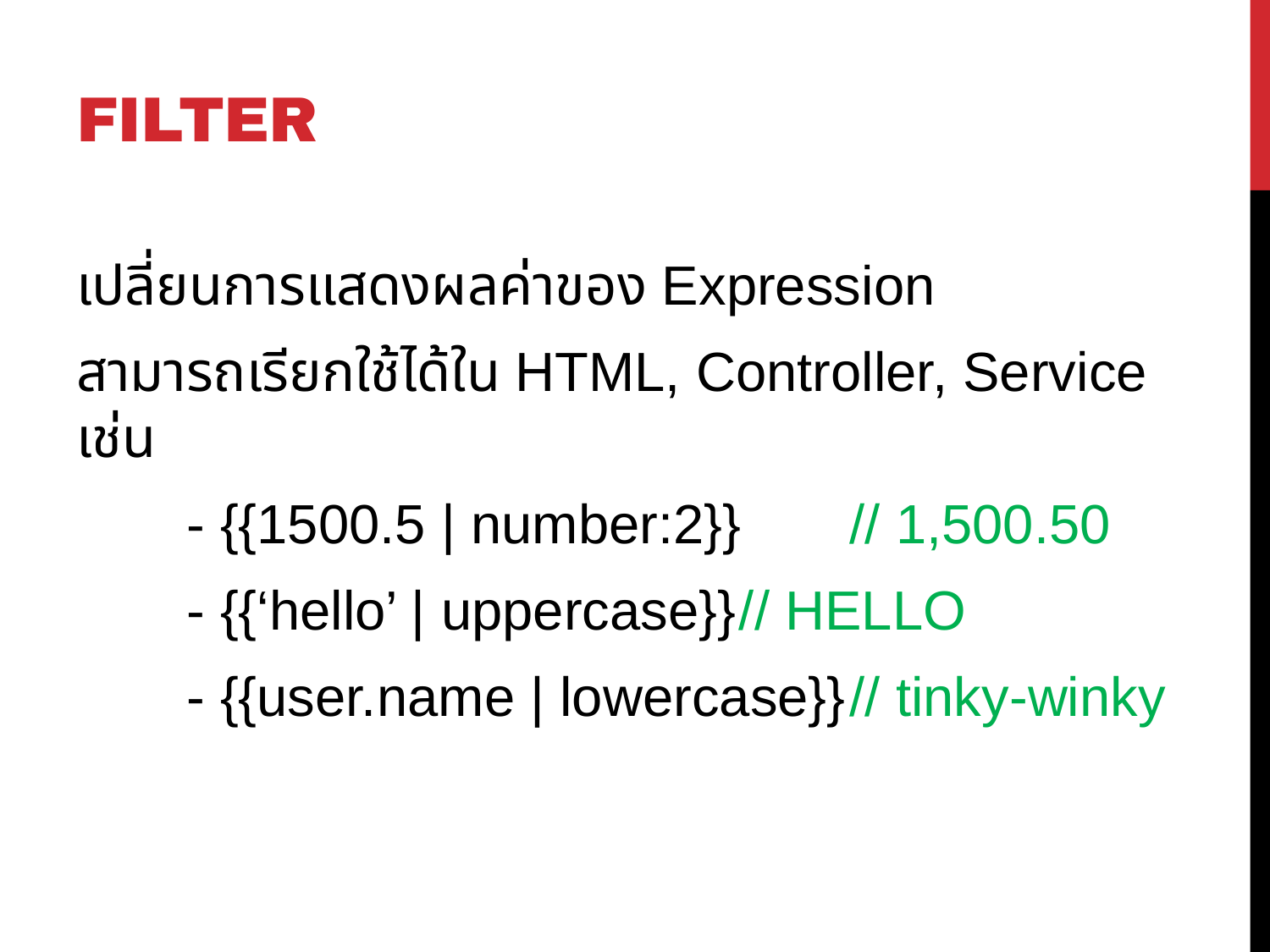

# filter
เปลี่ยนการแสดงผลค่าของ Expression
สามารถเรียกใช้ได้ใน HTML, Controller, Service เช่น
	- {{1500.5 | number:2}}		// 1,500.50
	- {{‘hello’ | uppercase}}		// HELLO
	- {{user.name | lowercase}}		// tinky-winky